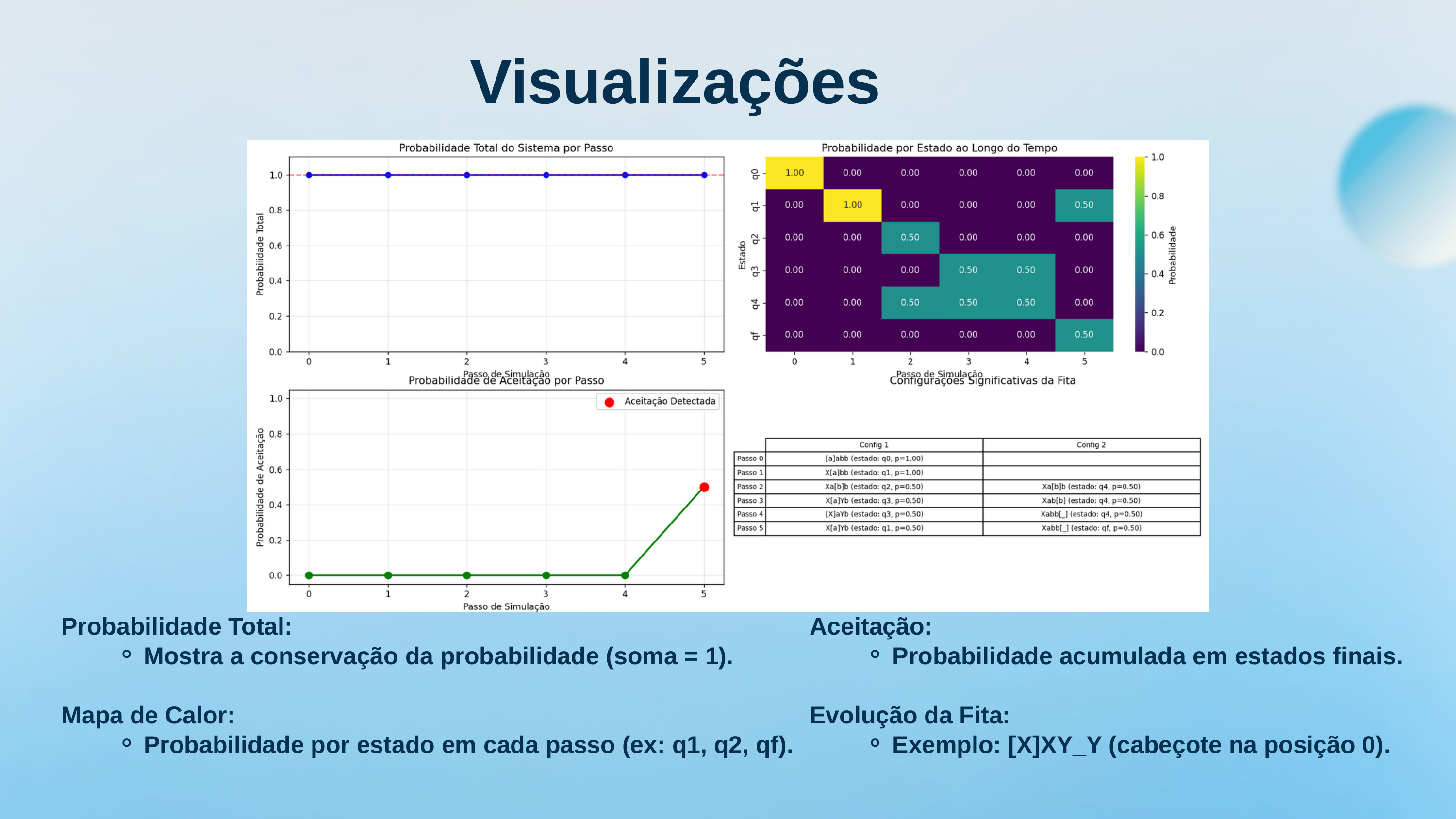

Visualizações

Probabilidade Total:
Mostra a conservação da probabilidade (soma = 1).

Mapa de Calor:
Probabilidade por estado em cada passo (ex: q1, q2, qf).

Aceitação:
Probabilidade acumulada em estados finais.

Evolução da Fita:
Exemplo: [X]XY_Y (cabeçote na posição 0).